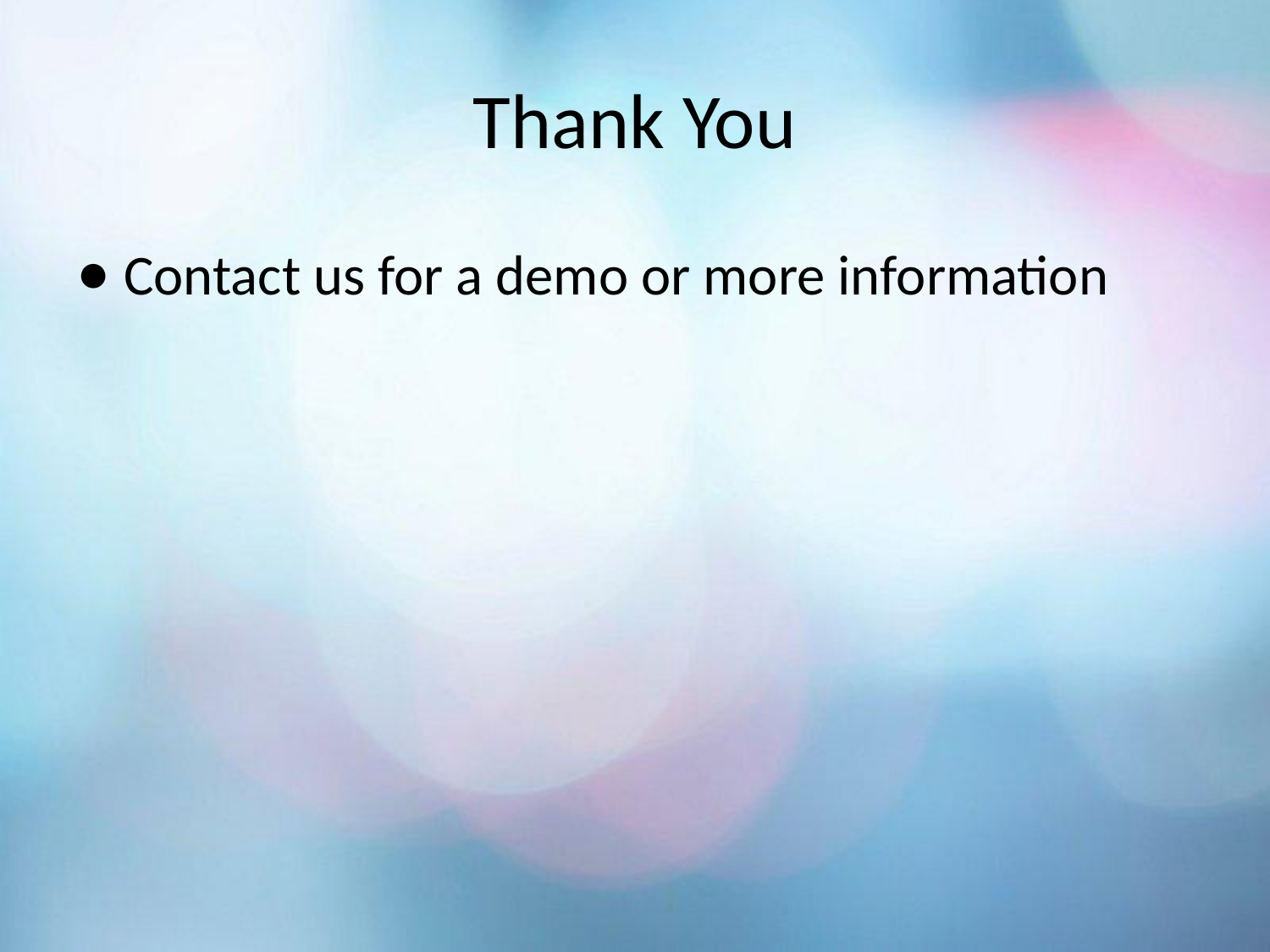

# Thank You
Contact us for a demo or more information